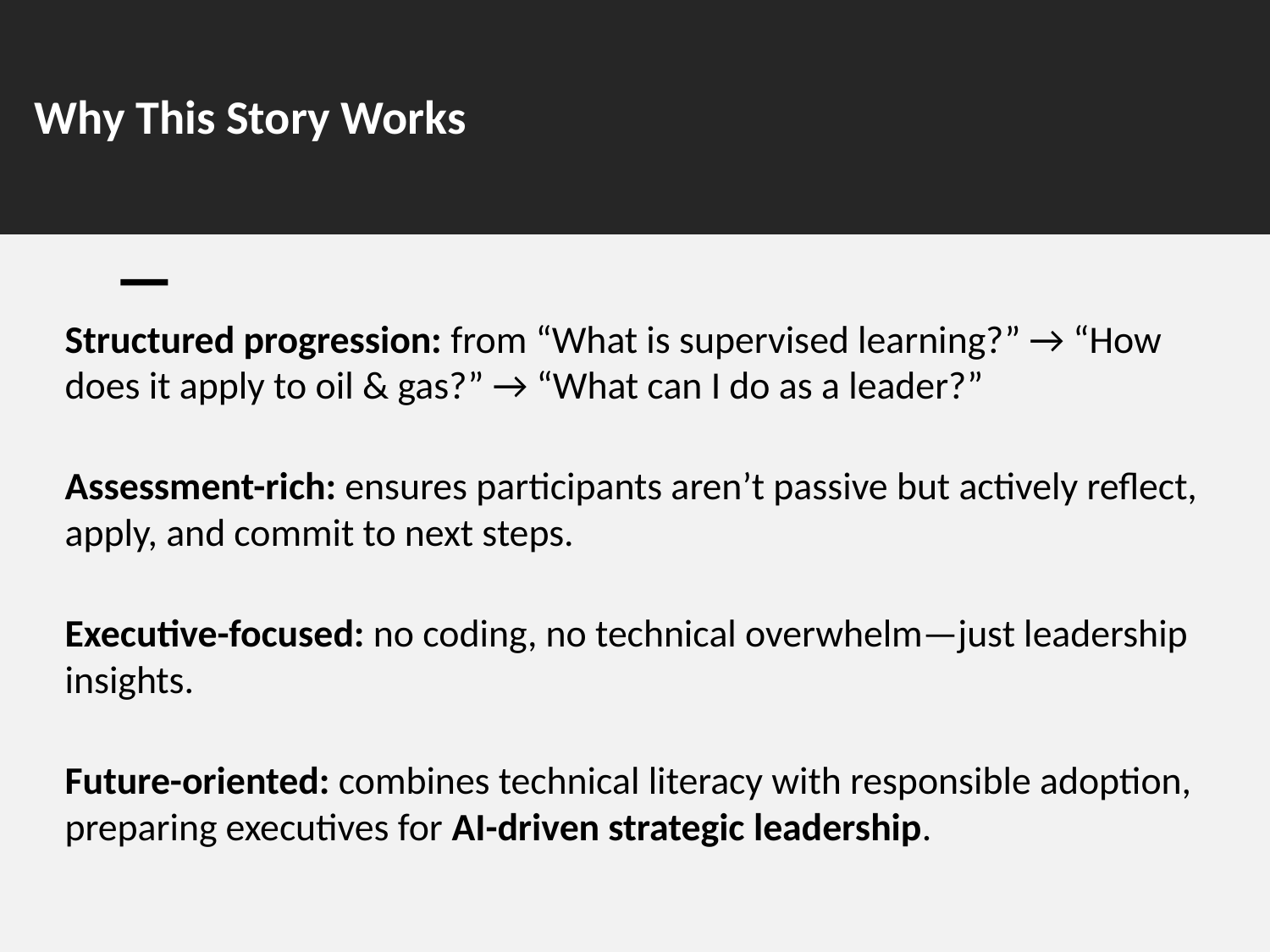

# Why This Story Works

Structured progression: from “What is supervised learning?” → “How does it apply to oil & gas?” → “What can I do as a leader?”
Assessment-rich: ensures participants aren’t passive but actively reflect, apply, and commit to next steps.
Executive-focused: no coding, no technical overwhelm—just leadership insights.
Future-oriented: combines technical literacy with responsible adoption, preparing executives for AI-driven strategic leadership.